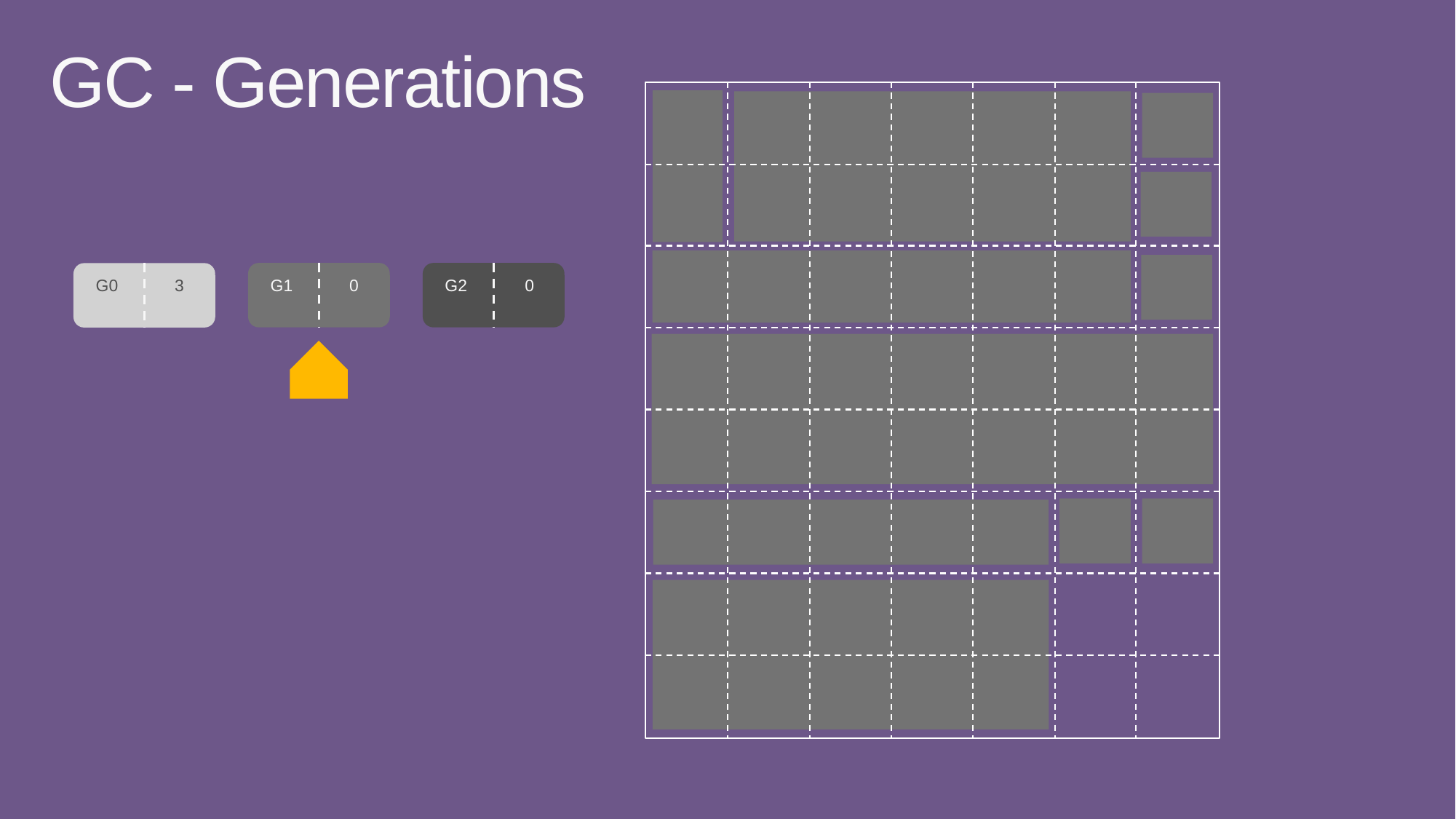

# GC - Generations

0
G1

G2
0

3
G0